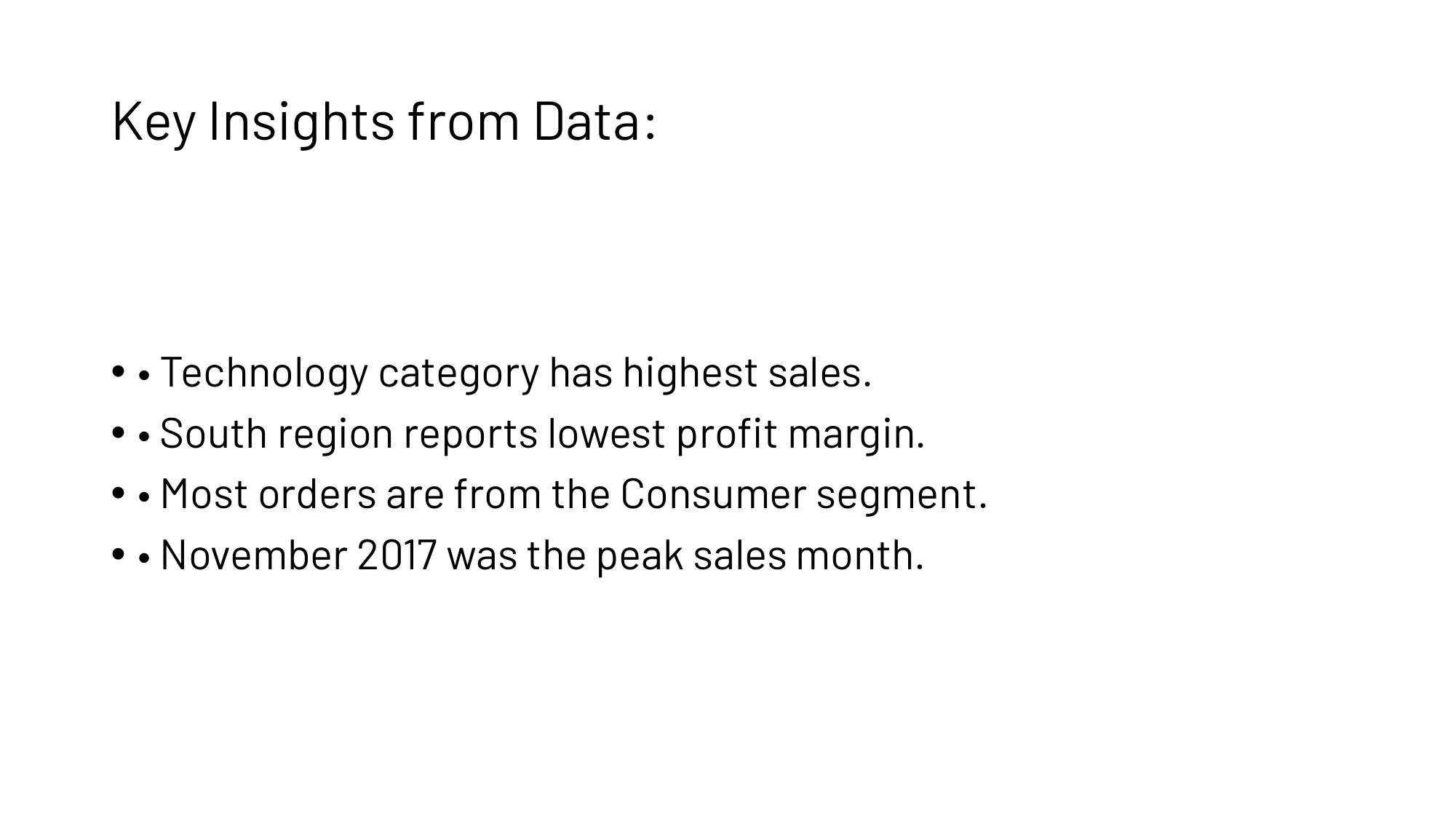

# Key Insights from Data:

• Technology category has highest sales.
• South region reports lowest profit margin.
• Most orders are from the Consumer segment.
• November 2017 was the peak sales month.